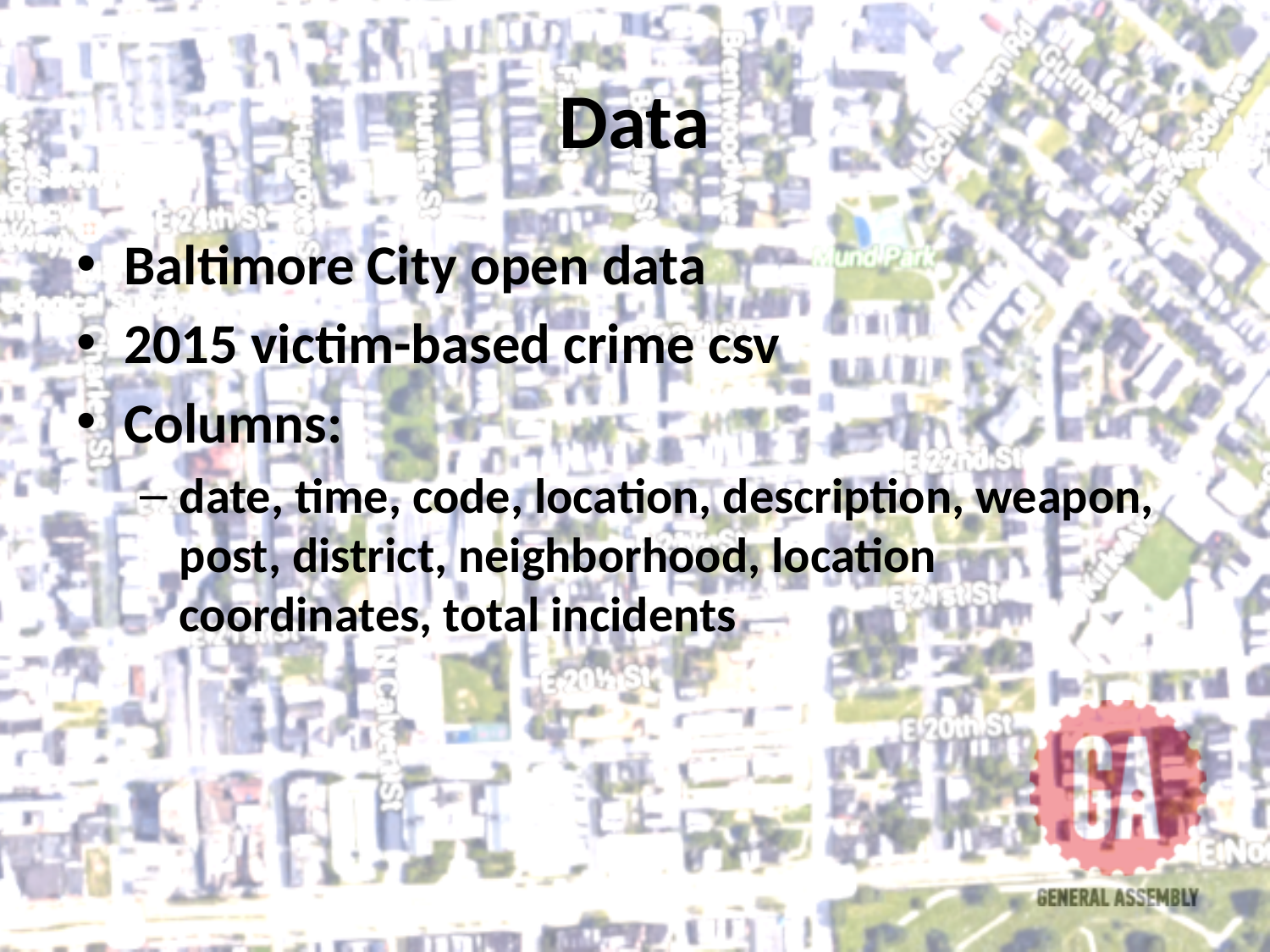

# Data
Baltimore City open data
2015 victim-based crime csv
Columns:
date, time, code, location, description, weapon, post, district, neighborhood, location coordinates, total incidents